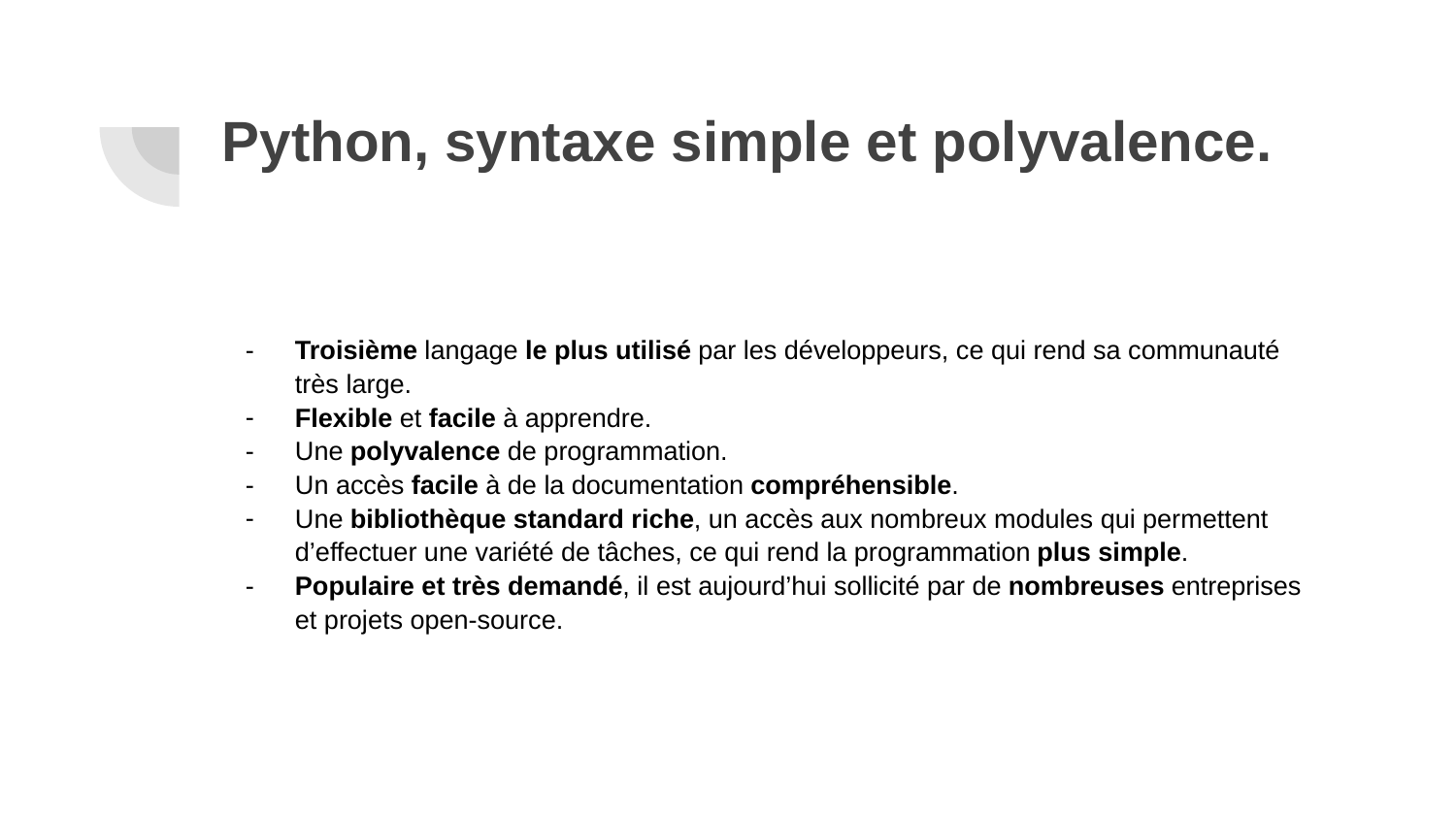

# Python, syntaxe simple et polyvalence.
Troisième langage le plus utilisé par les développeurs, ce qui rend sa communauté très large.
Flexible et facile à apprendre.
Une polyvalence de programmation.
Un accès facile à de la documentation compréhensible.
Une bibliothèque standard riche, un accès aux nombreux modules qui permettent d’effectuer une variété de tâches, ce qui rend la programmation plus simple.
Populaire et très demandé, il est aujourd’hui sollicité par de nombreuses entreprises et projets open-source.